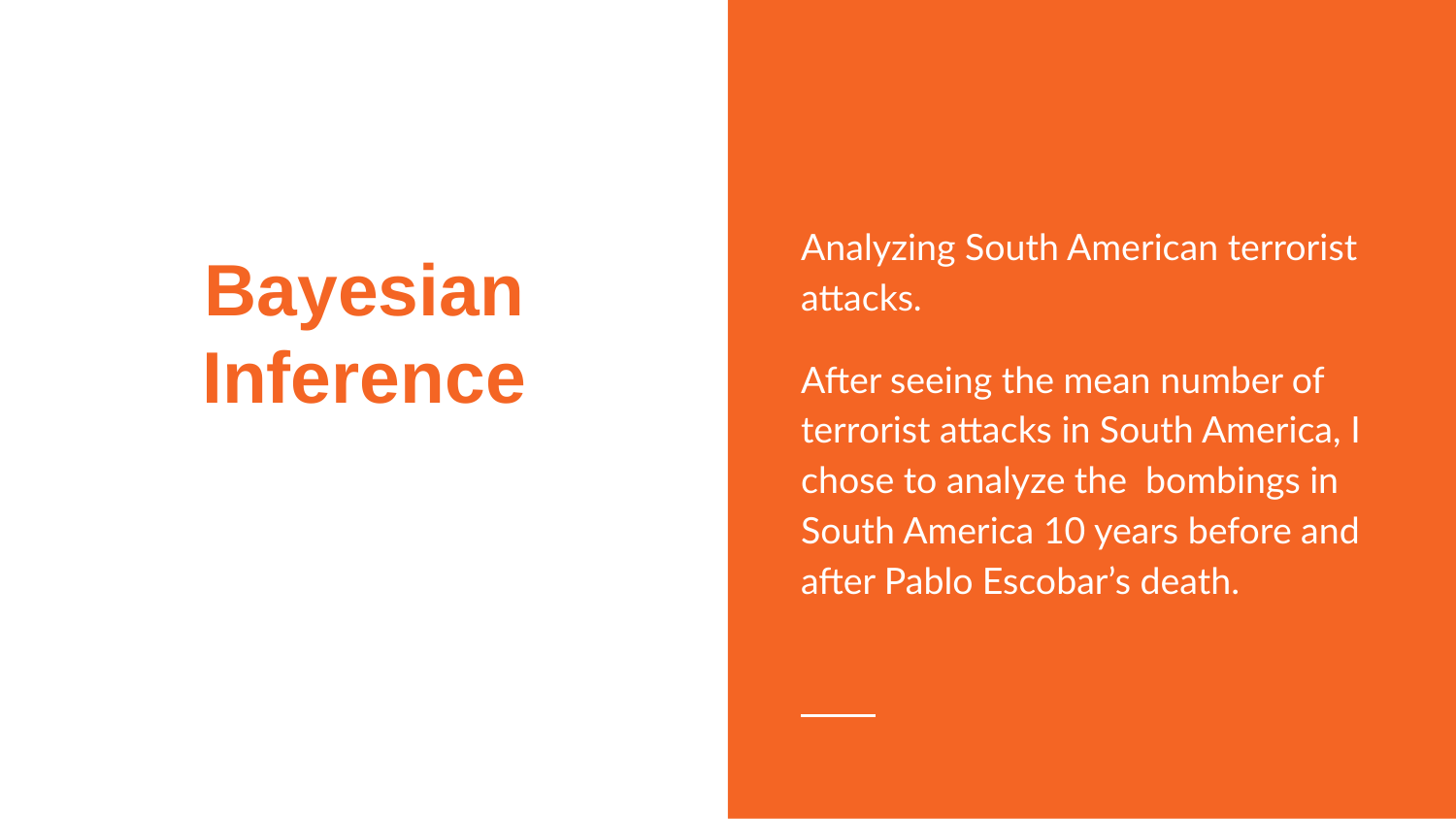

Analyzing South American terrorist attacks.
After seeing the mean number of terrorist attacks in South America, I chose to analyze the  bombings in South America 10 years before and after Pablo Escobar’s death.
# Bayesian Inference